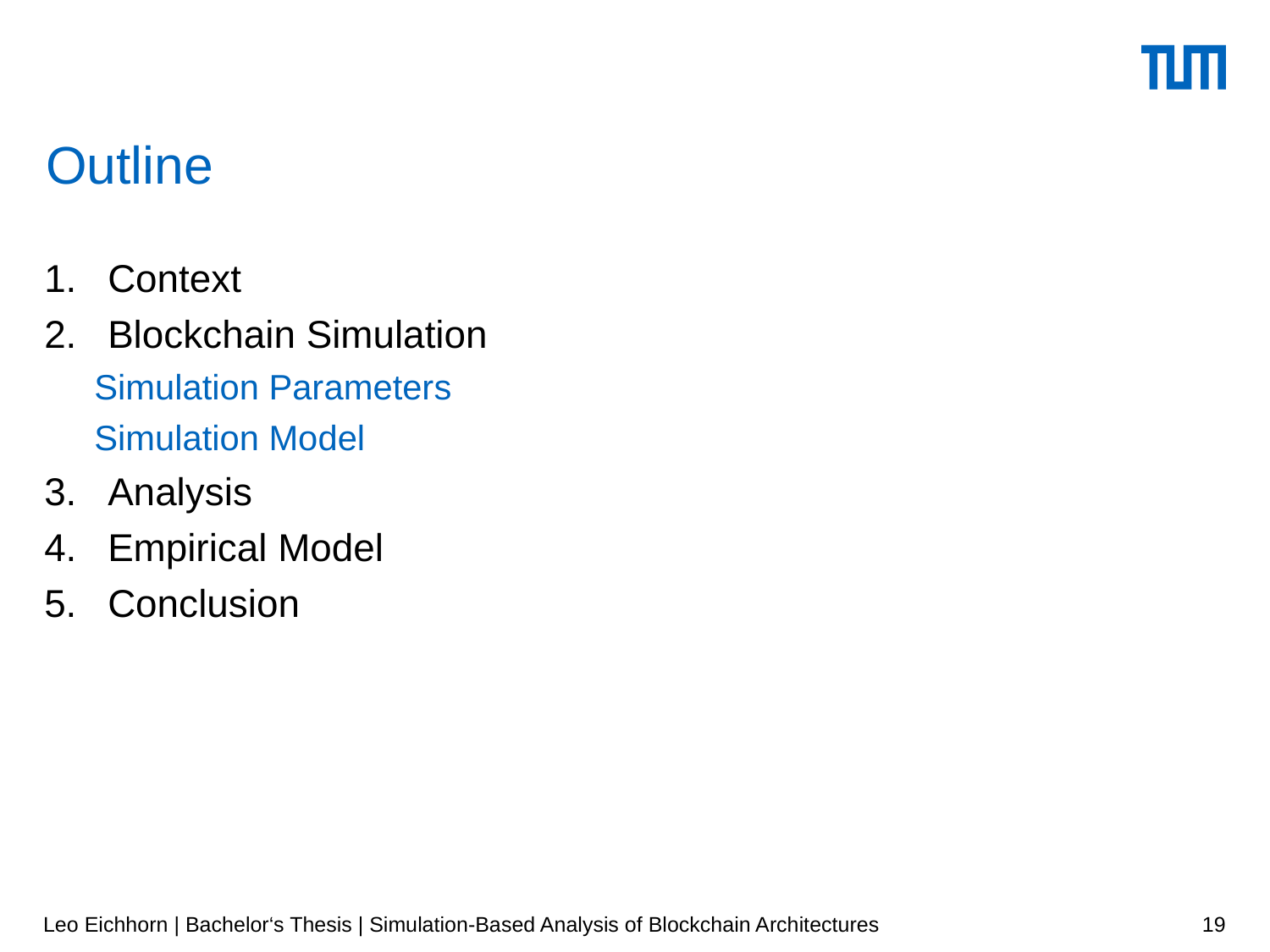

Outline
Context
Blockchain Simulation
Simulation Parameters
Simulation Model
Analysis
Empirical Model
Conclusion

Leo Eichhorn | Bachelor‘s Thesis | Simulation-Based Analysis of Blockchain Architectures
19